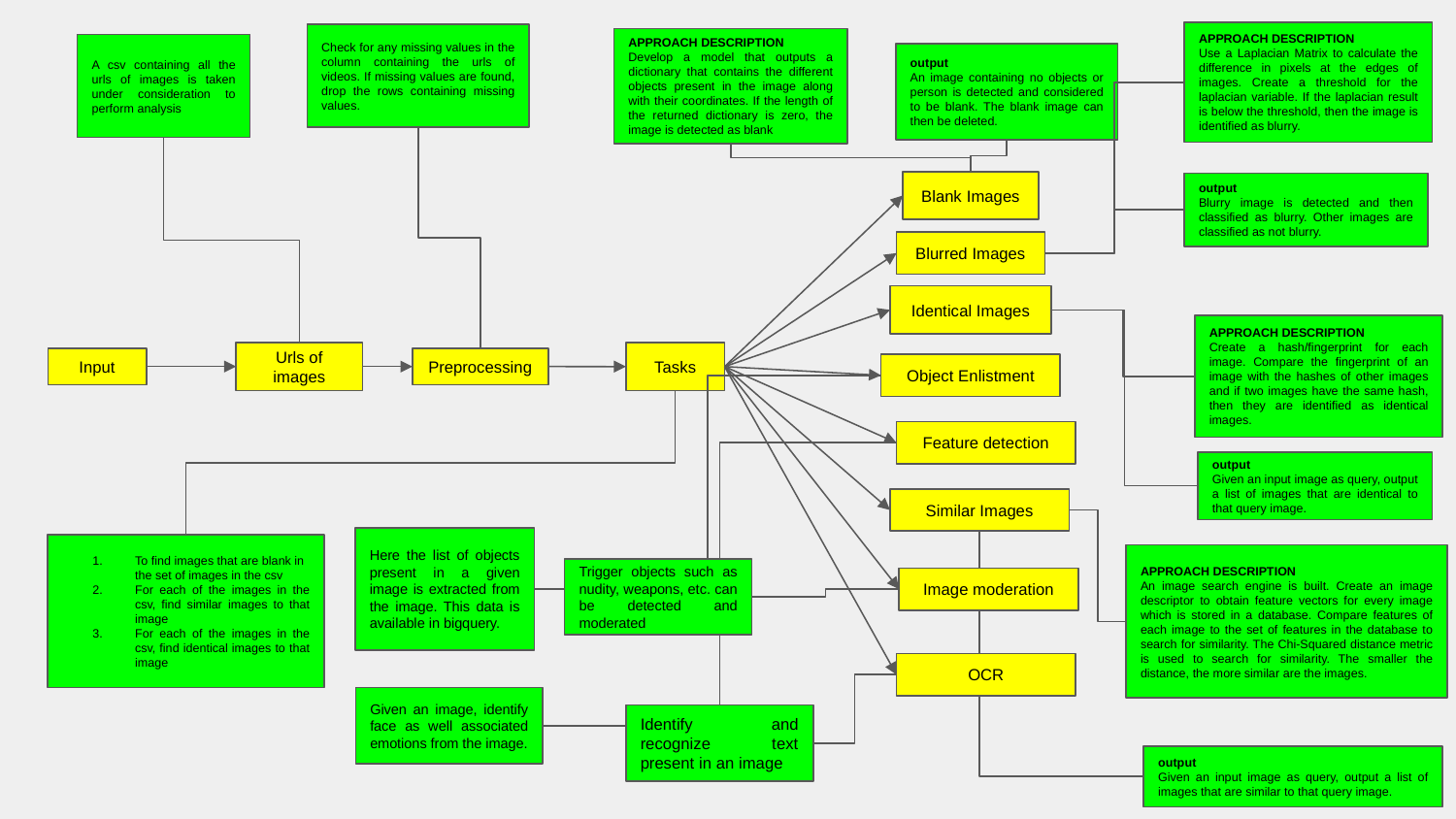

APPROACH DESCRIPTION
Use a Laplacian Matrix to calculate the difference in pixels at the edges of images. Create a threshold for the laplacian variable. If the laplacian result is below the threshold, then the image is identified as blurry.
Check for any missing values in the column containing the urls of videos. If missing values are found, drop the rows containing missing values.
APPROACH DESCRIPTION
Develop a model that outputs a dictionary that contains the different objects present in the image along with their coordinates. If the length of the returned dictionary is zero, the image is detected as blank
A csv containing all the urls of images is taken under consideration to perform analysis
output
An image containing no objects or person is detected and considered to be blank. The blank image can then be deleted.
Blank Images
output
Blurry image is detected and then classified as blurry. Other images are classified as not blurry.
Blurred Images
Identical Images
APPROACH DESCRIPTION
Create a hash/fingerprint for each image. Compare the fingerprint of an image with the hashes of other images and if two images have the same hash, then they are identified as identical images.
Urls of images
Tasks
Input
Preprocessing
Object Enlistment
Feature detection
output
Given an input image as query, output a list of images that are identical to that query image.
Similar Images
Here the list of objects present in a given image is extracted from the image. This data is available in bigquery.
To find images that are blank in the set of images in the csv
For each of the images in the csv, find similar images to that image
For each of the images in the csv, find identical images to that image
APPROACH DESCRIPTION
An image search engine is built. Create an image descriptor to obtain feature vectors for every image which is stored in a database. Compare features of each image to the set of features in the database to search for similarity. The Chi-Squared distance metric is used to search for similarity. The smaller the distance, the more similar are the images.
Trigger objects such as nudity, weapons, etc. can be detected and moderated
Image moderation
OCR
Given an image, identify face as well associated emotions from the image.
Identify and recognize text present in an image
output
Given an input image as query, output a list of images that are similar to that query image.